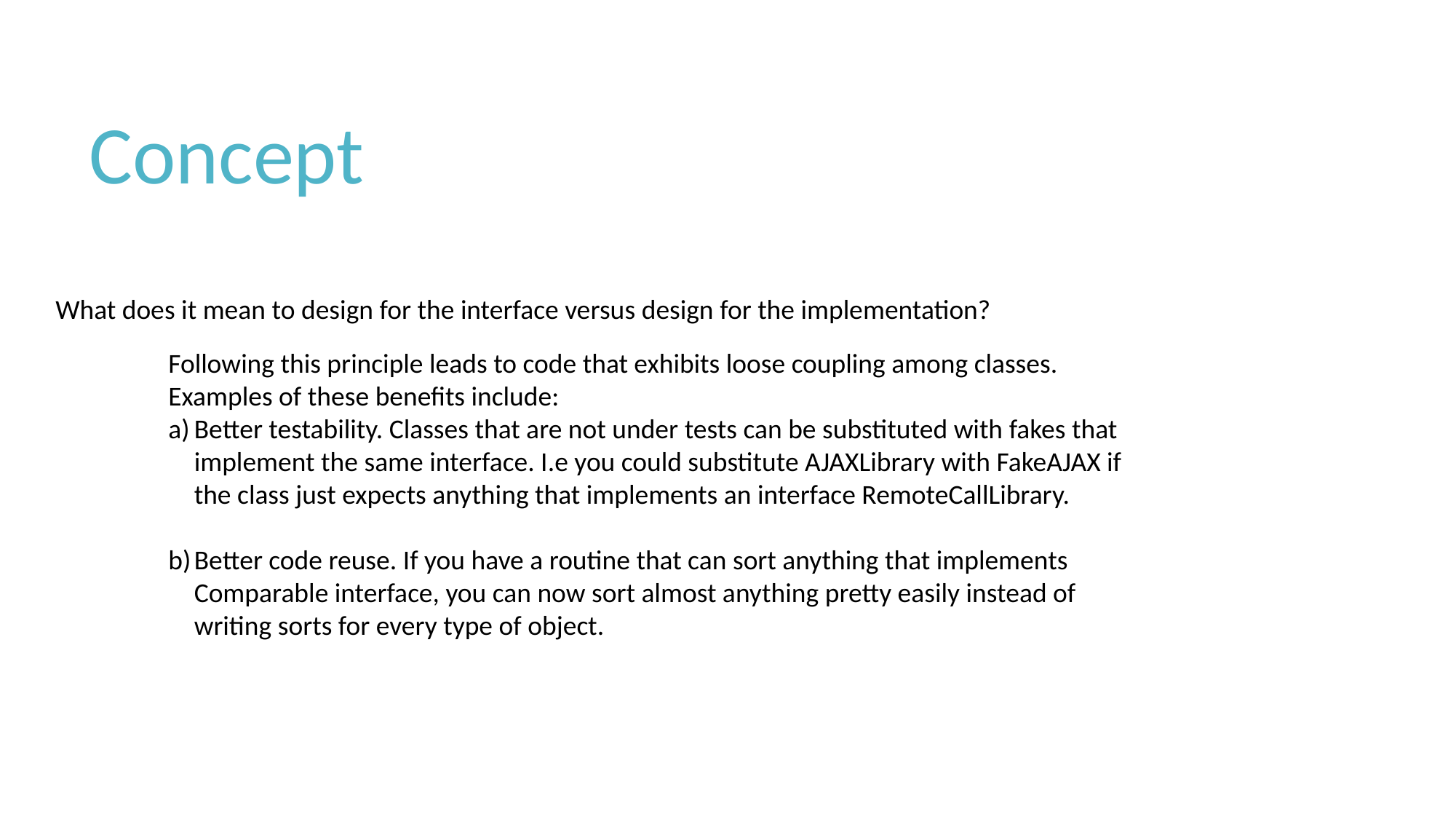

Concept

What does it mean to design for the interface versus design for the implementation?
Following this principle leads to code that exhibits loose coupling among classes. Examples of these benefits include:
Better testability. Classes that are not under tests can be substituted with fakes that implement the same interface. I.e you could substitute AJAXLibrary with FakeAJAX if the class just expects anything that implements an interface RemoteCallLibrary.

Better code reuse. If you have a routine that can sort anything that implements Comparable interface, you can now sort almost anything pretty easily instead of writing sorts for every type of object.